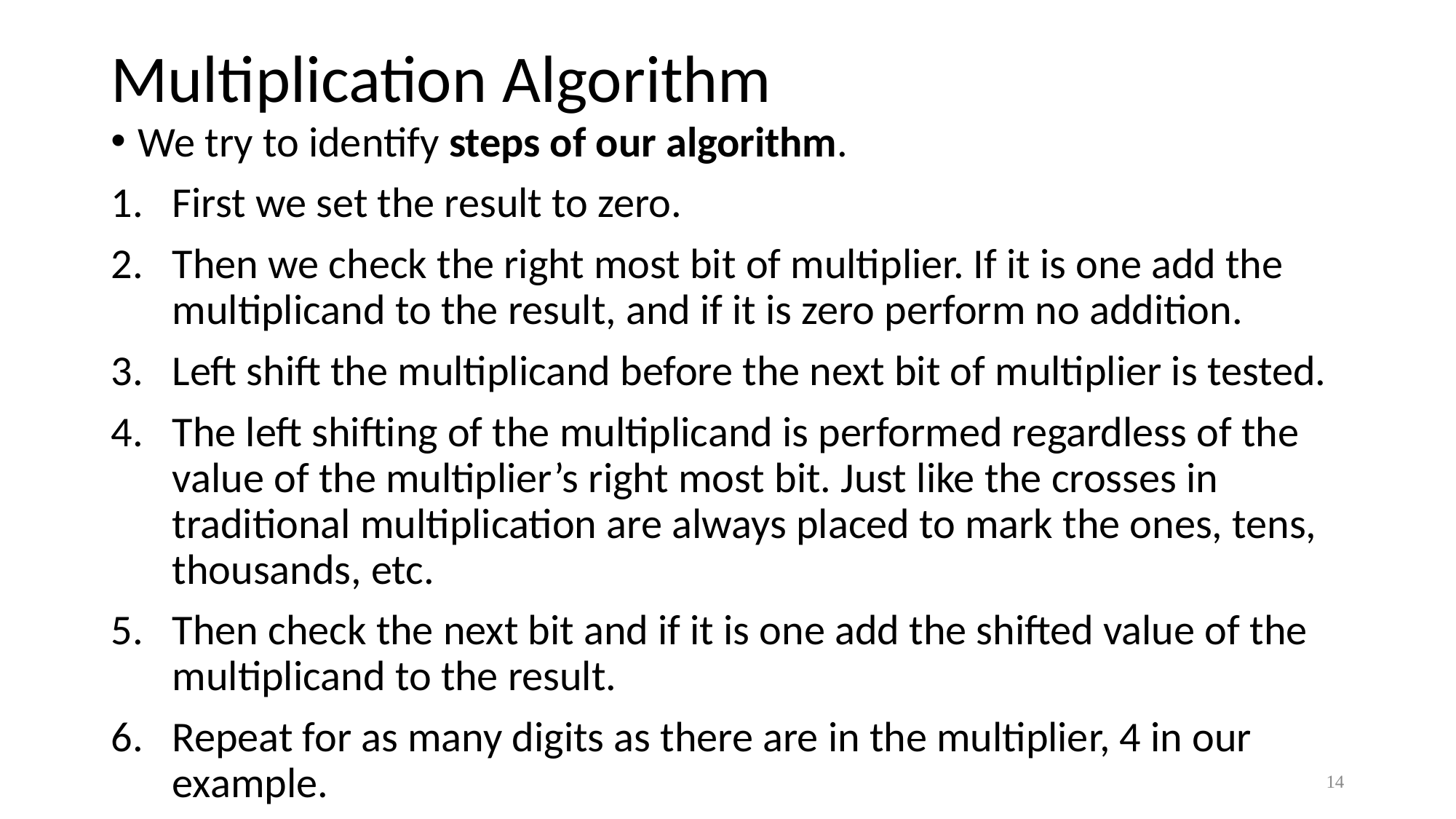

# Multiplication Algorithm
We try to identify steps of our algorithm.
First we set the result to zero.
Then we check the right most bit of multiplier. If it is one add the multiplicand to the result, and if it is zero perform no addition.
Left shift the multiplicand before the next bit of multiplier is tested.
The left shifting of the multiplicand is performed regardless of the value of the multiplier’s right most bit. Just like the crosses in traditional multiplication are always placed to mark the ones, tens, thousands, etc.
Then check the next bit and if it is one add the shifted value of the multiplicand to the result.
Repeat for as many digits as there are in the multiplier, 4 in our example.

14